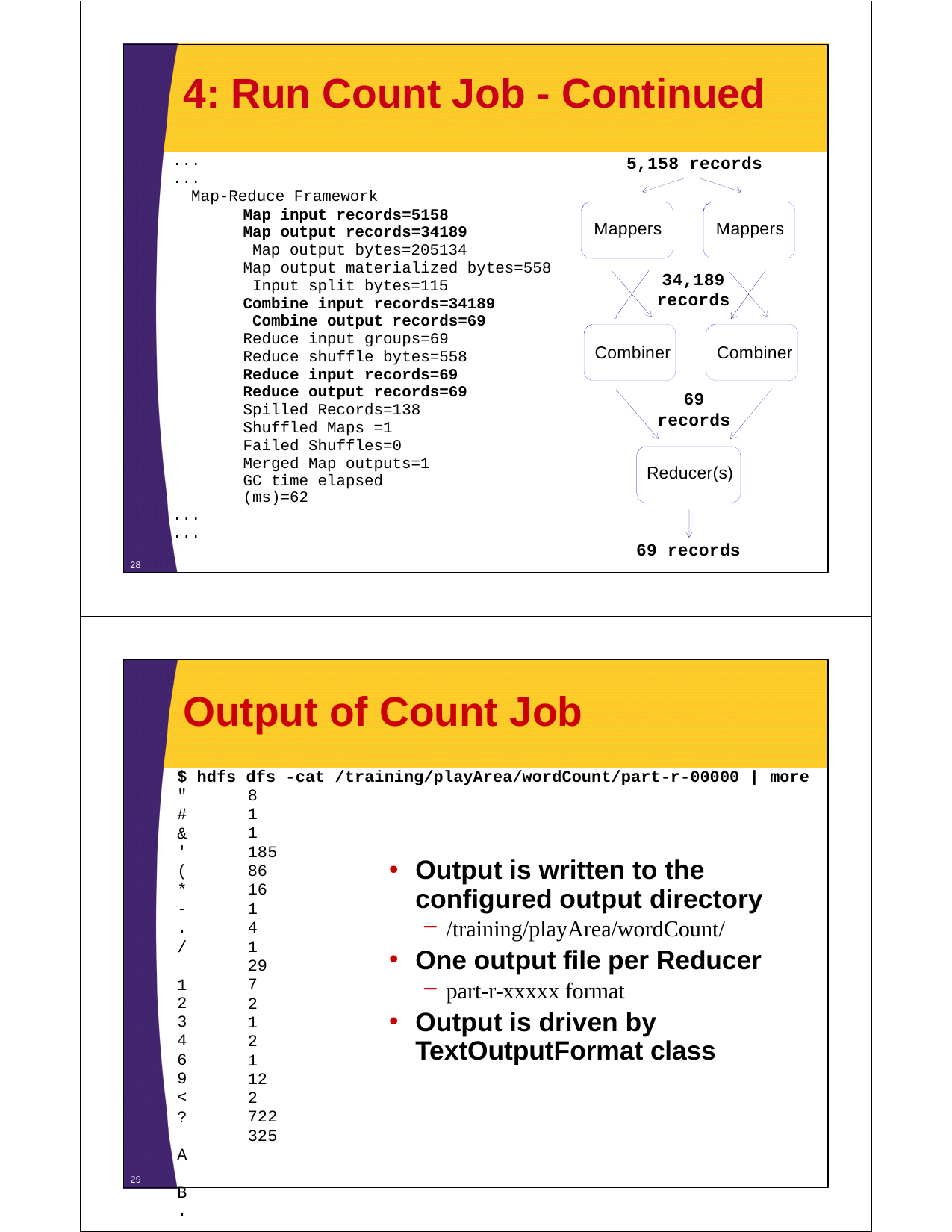

# 4: Run Count Job - Continued
...
...
Map-Reduce Framework
Map input records=5158  Map output records=34189  Map output bytes=205134
Map output materialized bytes=558  Input split bytes=115
Combine input records=34189  Combine output records=69  Reduce input groups=69  Reduce shuffle bytes=558  Reduce input records=69  Reduce output records=69  Spilled Records=138  Shuffled Maps =1
Failed Shuffles=0  Merged Map outputs=1
GC time elapsed (ms)=62
...
...
5,158 records

Mappers
Mappers
34,189
records

Combiner	Combiner

69
records

Reducer(s)
69 records
28

Output of Count Job
$ hdfs dfs -cat /training/playArea/wordCount/part-r-00000 | more
"
8
1
1
185
86
16
1
4
1
29
7
2
1
2
1
12
2
722
325
#
&
'
(
*
-
Output is written to the  configured output directory
/training/playArea/wordCount/
One output file per Reducer
part-r-xxxxx format
Output is driven by  TextOutputFormat class
.
/  1
2
3
4
6
9
<
?  A  B
...
29